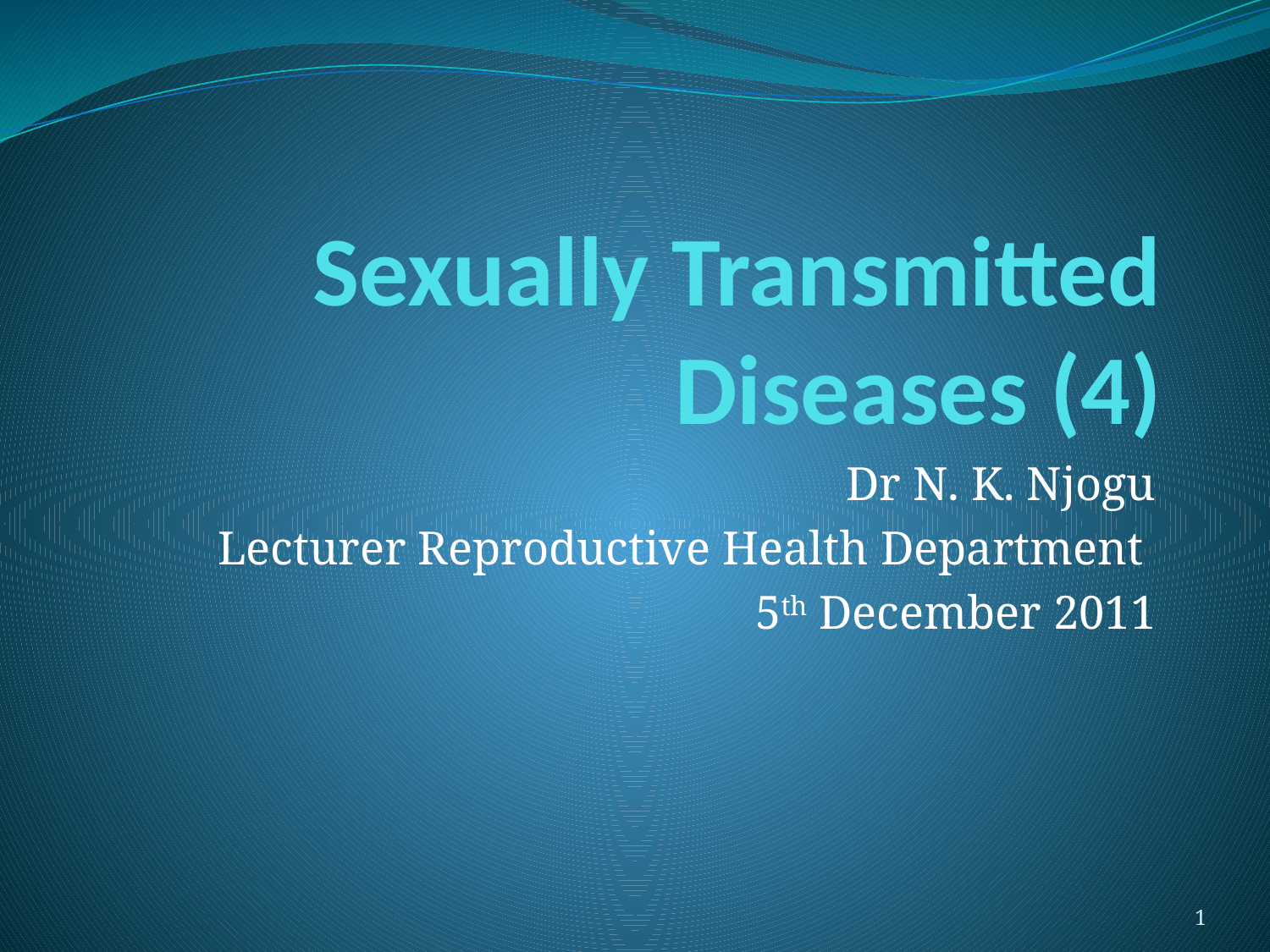

# Sexually Transmitted Diseases (4)
Dr N. K. Njogu
Lecturer Reproductive Health Department
5th December 2011
1